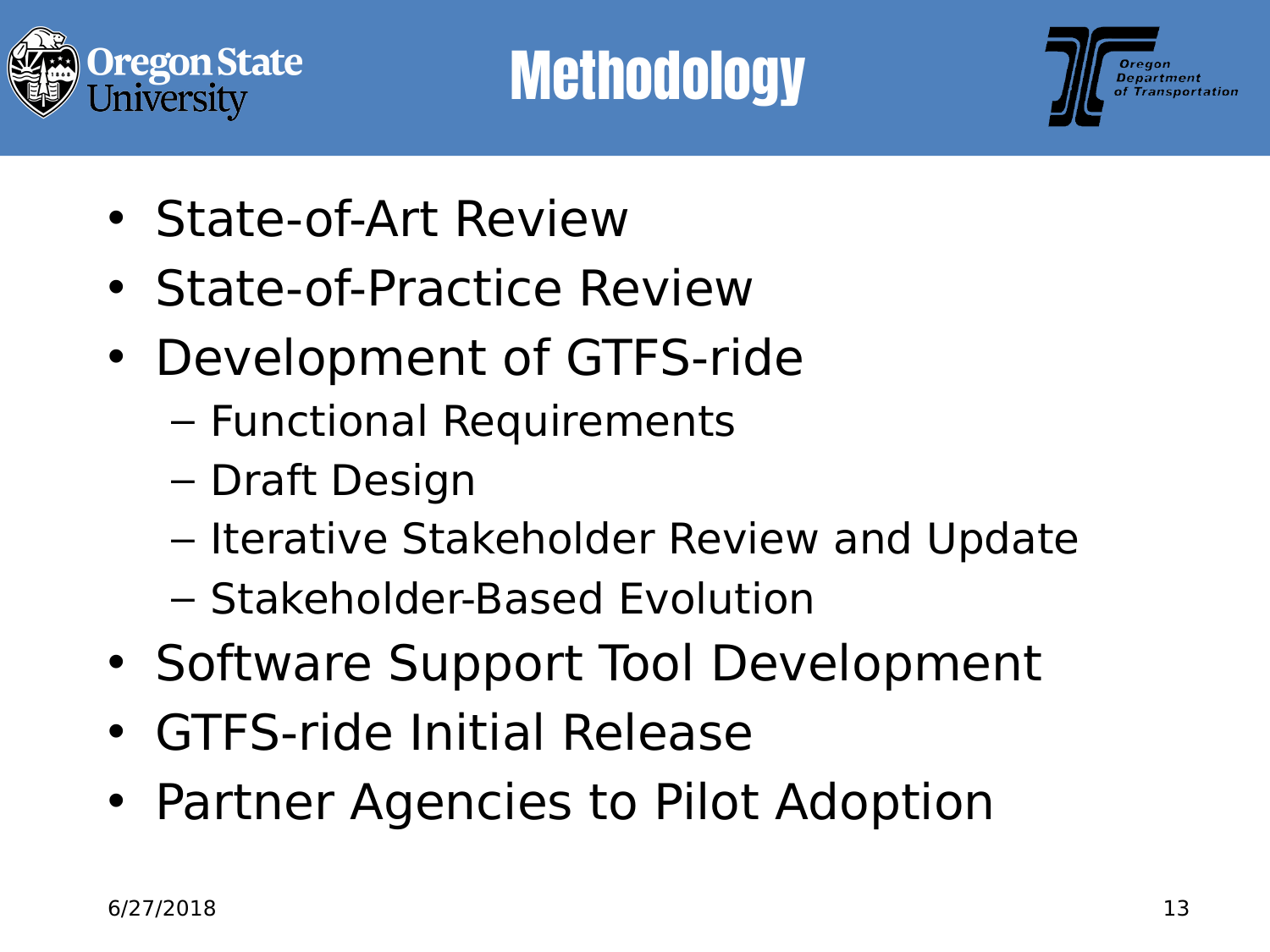

# Methodology
State-of-Art Review
State-of-Practice Review
Development of GTFS-ride
Functional Requirements
Draft Design
Iterative Stakeholder Review and Update
Stakeholder-Based Evolution
Software Support Tool Development
GTFS-ride Initial Release
Partner Agencies to Pilot Adoption

6/27/2018
13